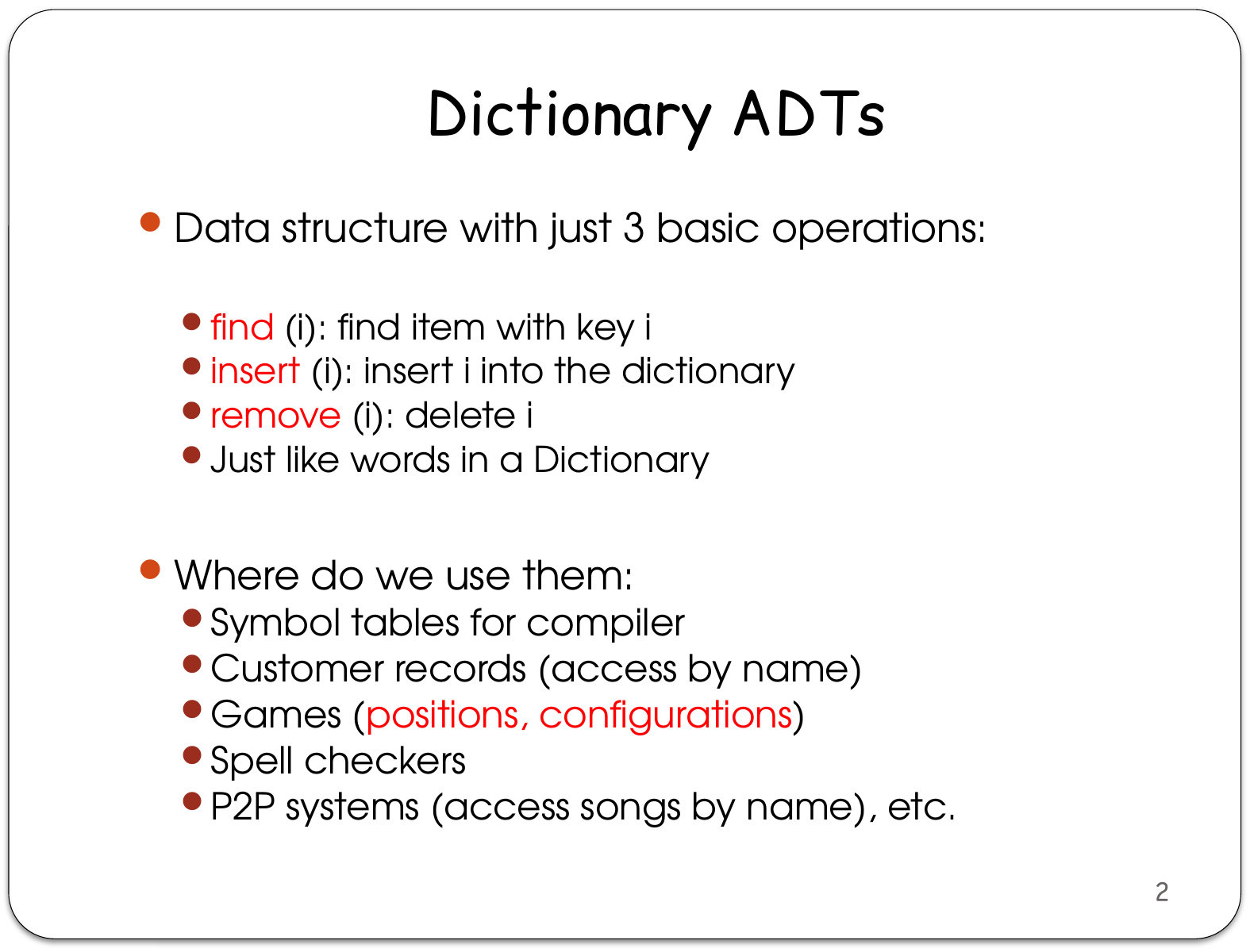

# Dictionary ADTs
Data structure with just 3 basic operations:

find (i): find item with key i
insert (i): insert i into the dictionary
remove (i): delete i
Just like words in a Dictionary

Where do we use them:
Symbol tables for compiler
Customer records (access by name)
Games (positions, configurations)
Spell checkers
P2P systems (access songs by name), etc.
2